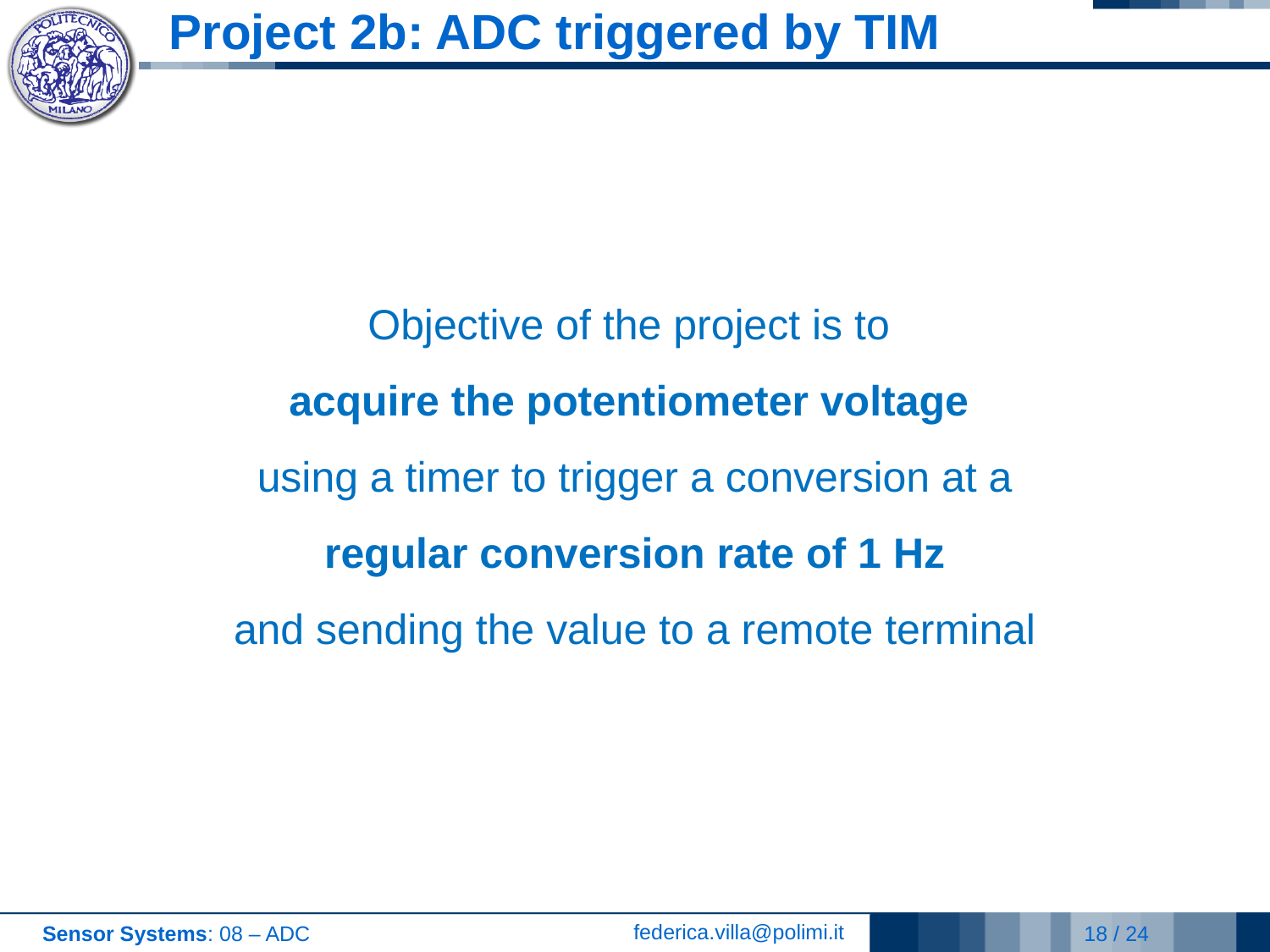

# Project 2b: ADC triggered by TIM
Objective of the project is to
acquire the potentiometer voltage
using a timer to trigger a conversion at a regular conversion rate of 1 Hz
and sending the value to a remote terminal